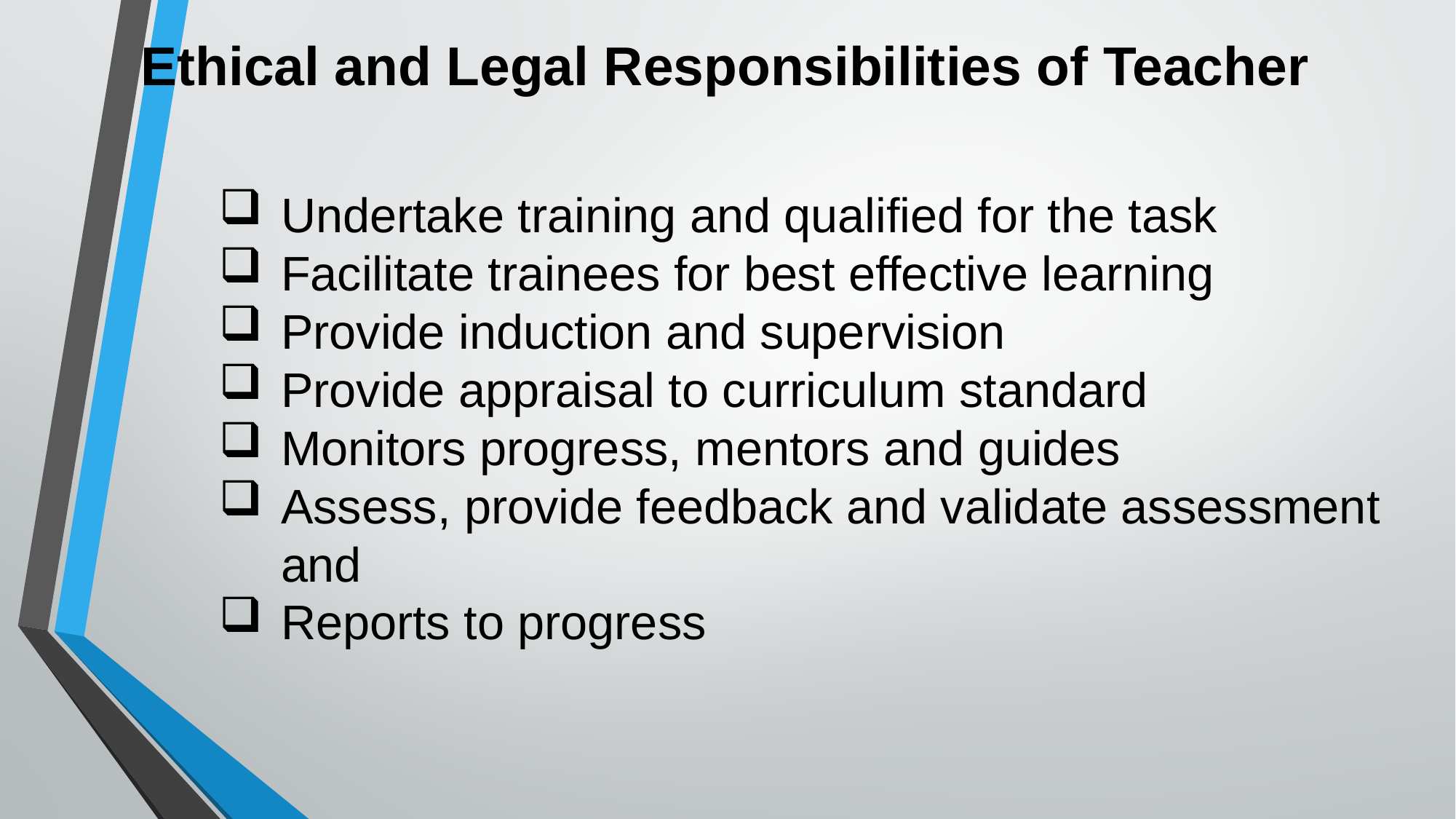

Ethical and Legal Responsibilities of Teacher

Undertake training and qualified for the task
Facilitate trainees for best effective learning
Provide induction and supervision
Provide appraisal to curriculum standard
Monitors progress, mentors and guides
Assess, provide feedback and validate assessment and
Reports to progress